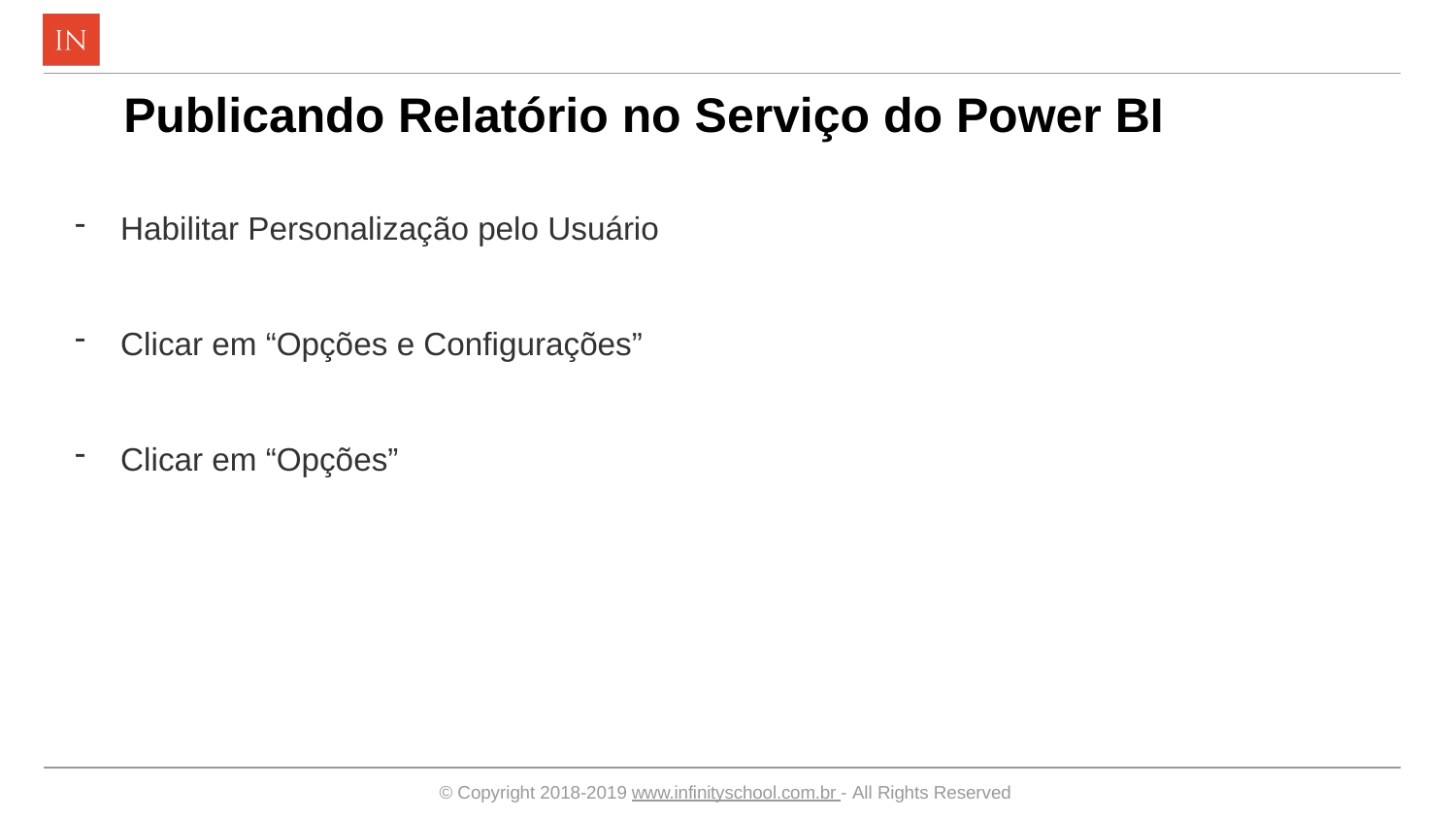

Publicando Relatório no Serviço do Power BI

Habilitar Personalização pelo Usuário

Clicar em “Opções e Configurações”

Clicar em “Opções”
© Copyright 2018-2019 www.infinityschool.com.br - All Rights Reserved